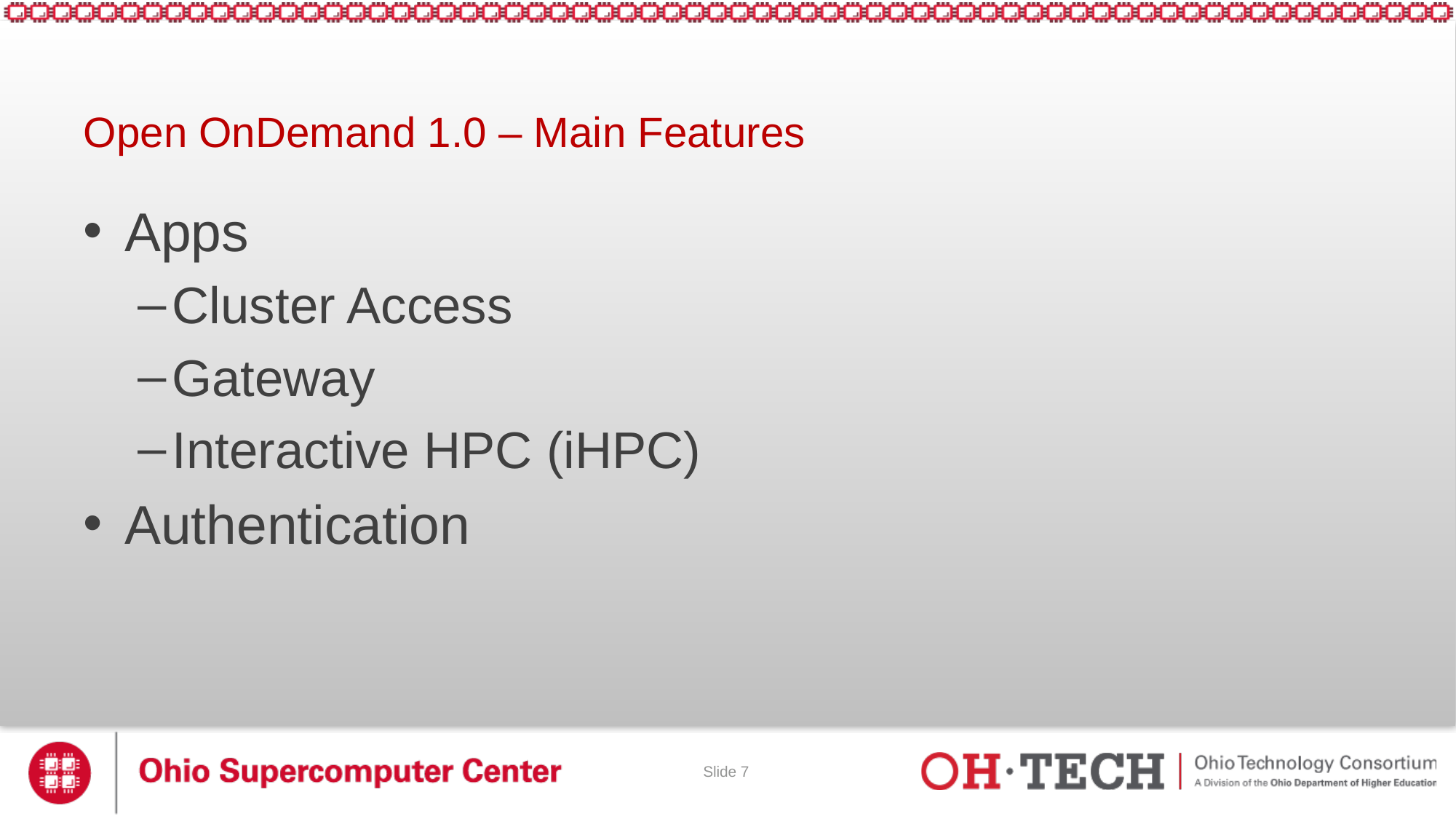

# Open OnDemand 1.0 – Main Features
Apps
Cluster Access
Gateway
Interactive HPC (iHPC)
Authentication